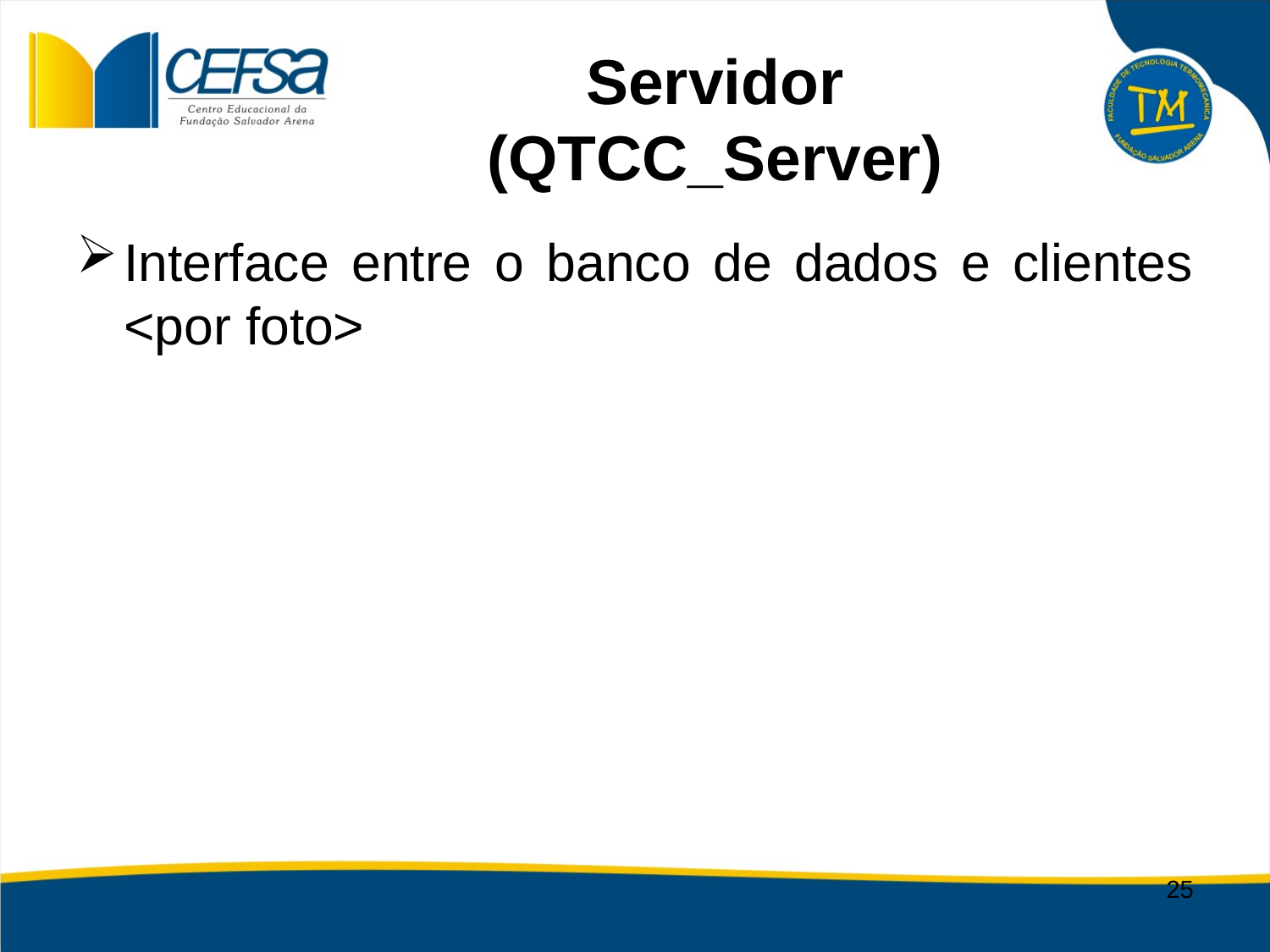

# Servidor (QTCC_Server)
Interface entre o banco de dados e clientes <por foto>
25